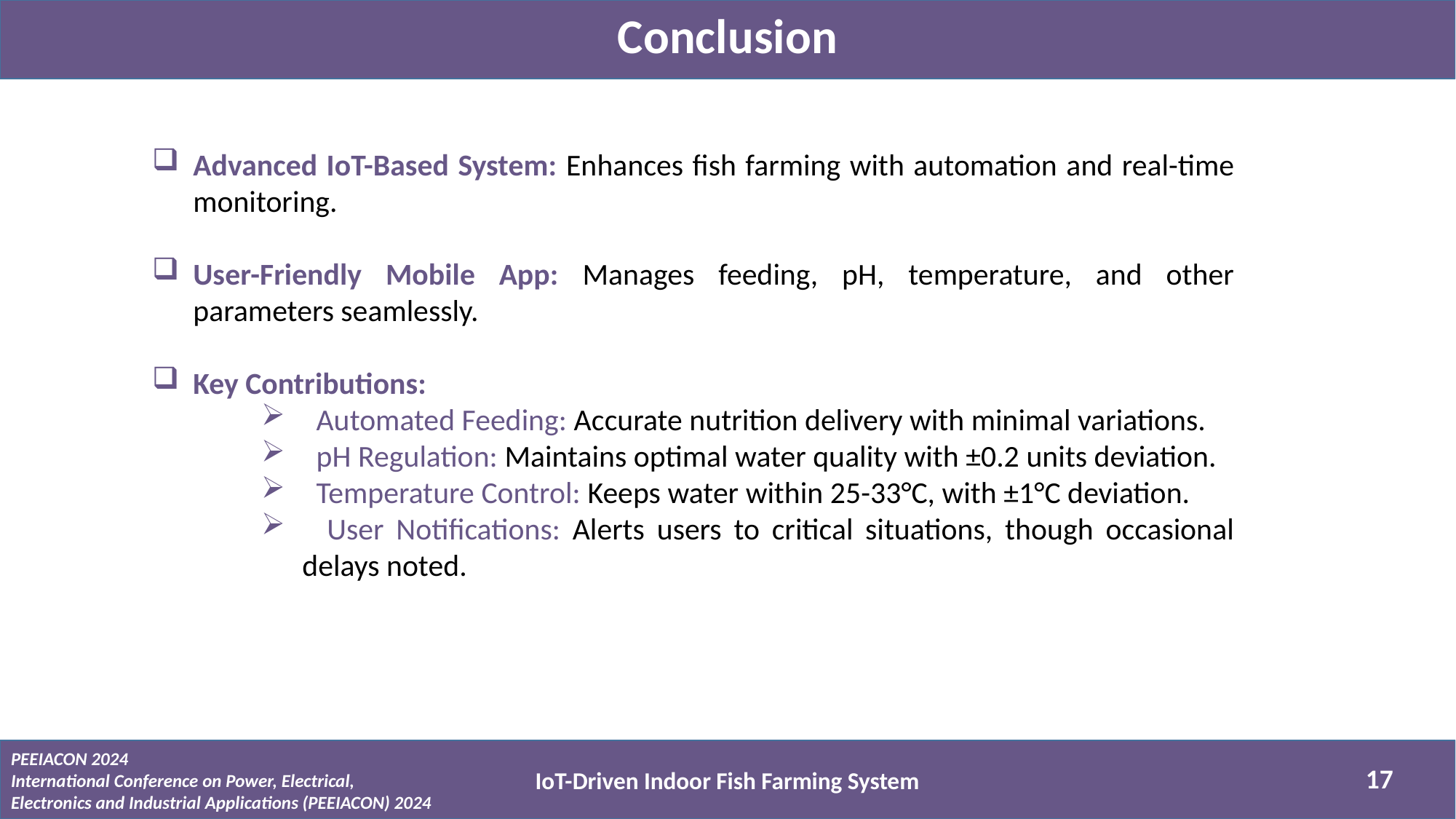

Conclusion
Advanced IoT-Based System: Enhances fish farming with automation and real-time monitoring.

User-Friendly Mobile App: Manages feeding, pH, temperature, and other parameters seamlessly.

Key Contributions:
  Automated Feeding: Accurate nutrition delivery with minimal variations.
  pH Regulation: Maintains optimal water quality with ±0.2 units deviation.
  Temperature Control: Keeps water within 25-33°C, with ±1°C deviation.
  User Notifications: Alerts users to critical situations, though occasional delays noted.
PEEIACON 2024
International Conference on Power, Electrical, Electronics and Industrial Applications (PEEIACON) 2024
17
IoT-Driven Indoor Fish Farming System